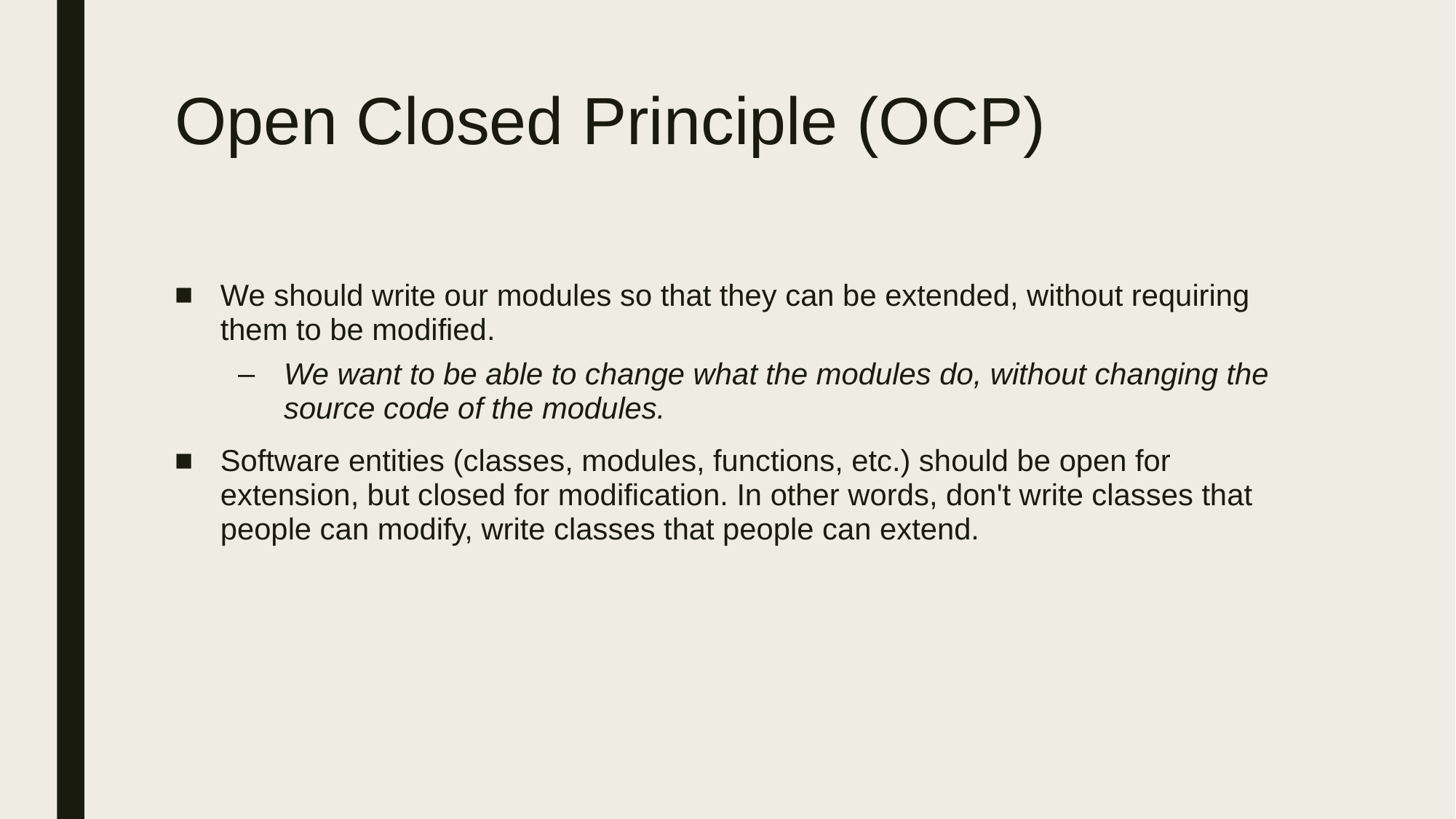

# Open Closed Principle (OCP)
We should write our modules so that they can be extended, without requiring them to be modified.
We want to be able to change what the modules do, without changing the source code of the modules.
Software entities (classes, modules, functions, etc.) should be open for extension, but closed for modification. In other words, don't write classes that people can modify, write classes that people can extend.